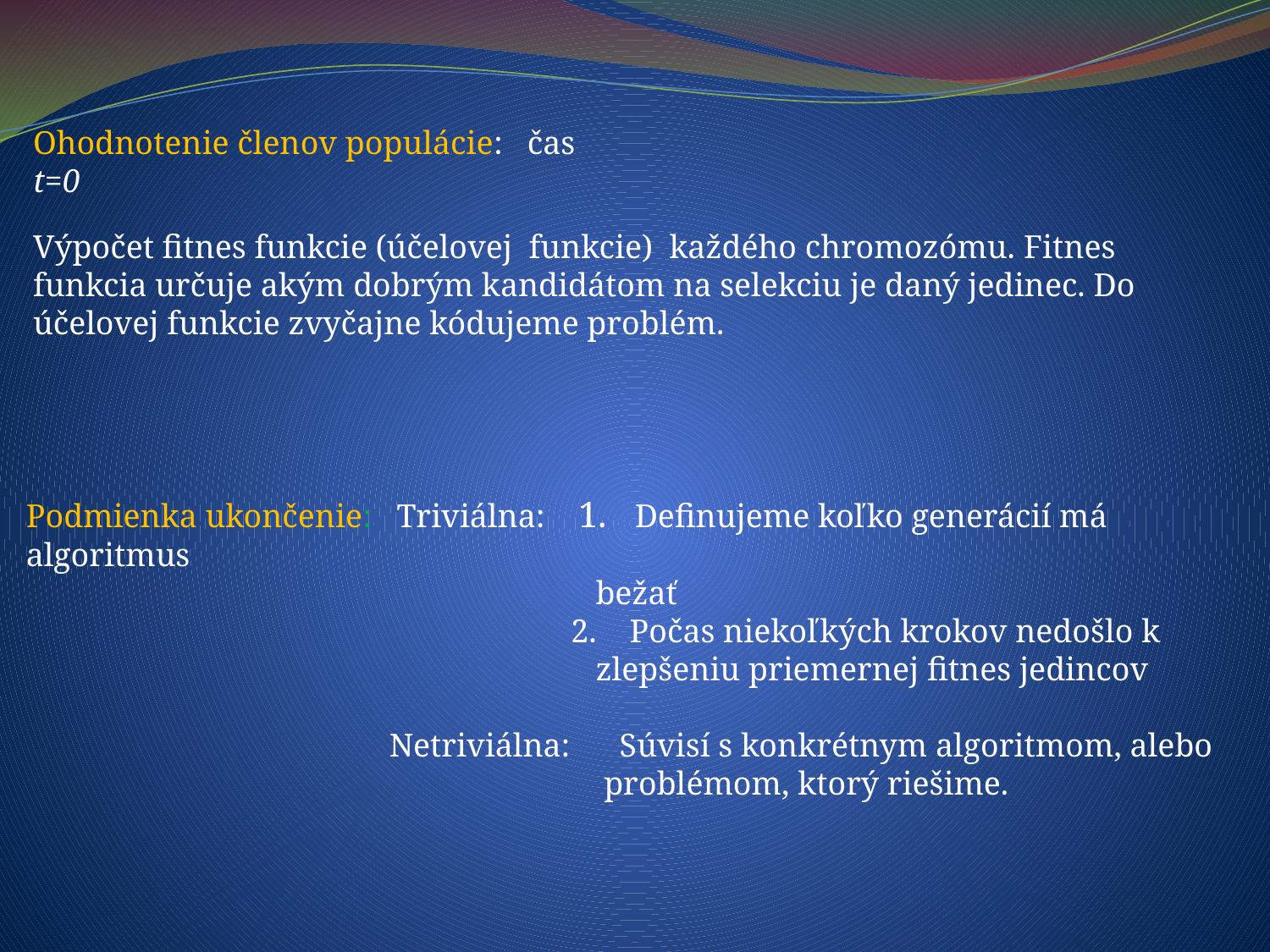

Ohodnotenie členov populácie:   čas t=0
Výpočet fitnes funkcie (účelovej  funkcie)  každého chromozómu. Fitnes funkcia určuje akým dobrým kandidátom na selekciu je daný jedinec. Do účelovej funkcie zvyčajne kódujeme problém.
Podmienka ukončenie:   Triviálna:    1.   Definujeme koľko generácií má algoritmus
                                                                     bežať
                                                                  2.    Počas niekoľkých krokov nedošlo k
                                                                     zlepšeniu priemernej fitnes jedincov

                                            Netriviálna:      Súvisí s konkrétnym algoritmom, alebo
                                                                      problémom, ktorý riešime.